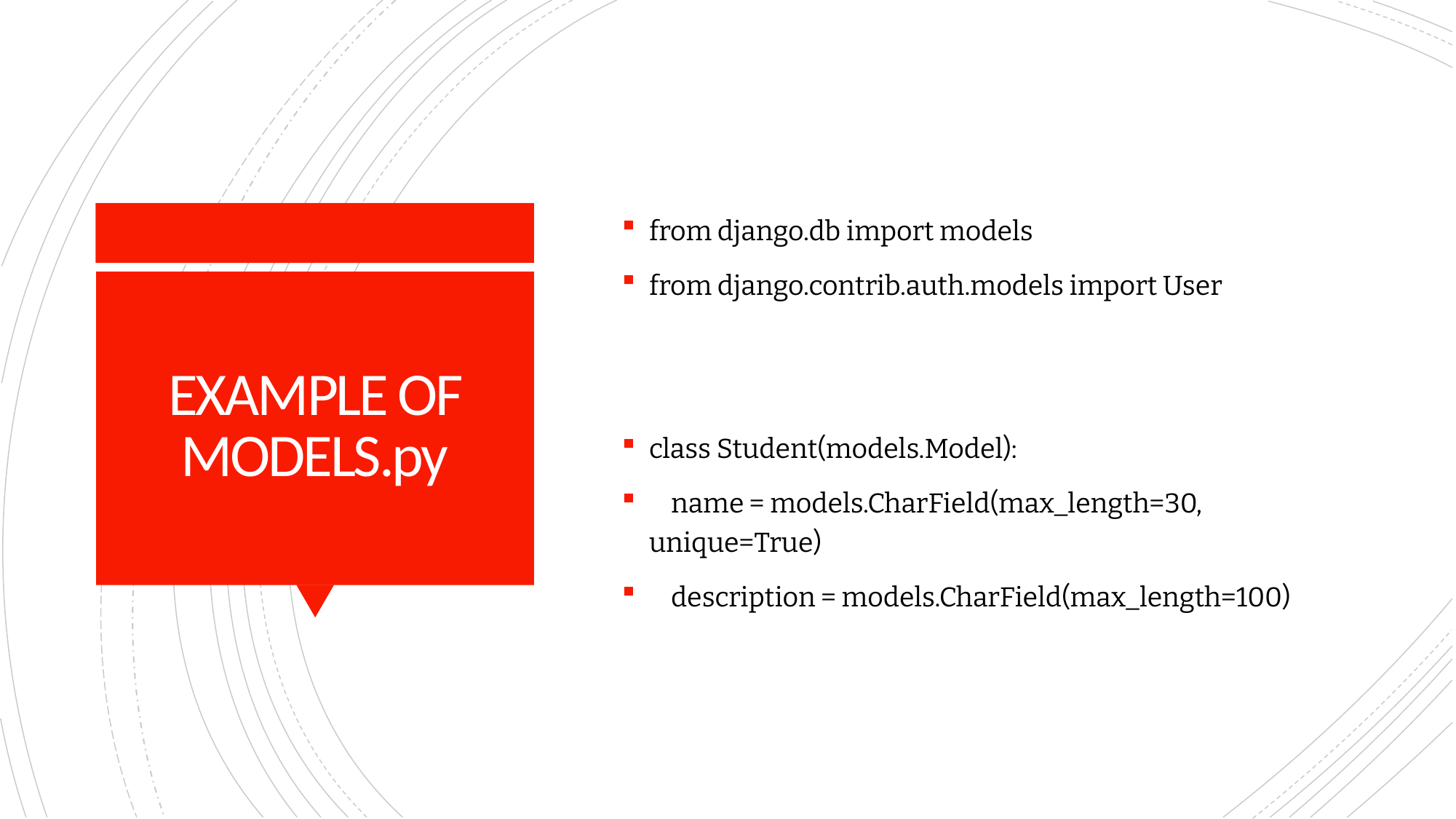

from django.db import models
from django.contrib.auth.models import User

class Student(models.Model):
    name = models.CharField(max_length=30, unique=True)
    description = models.CharField(max_length=100)
# EXAMPLE OF MODELS.py